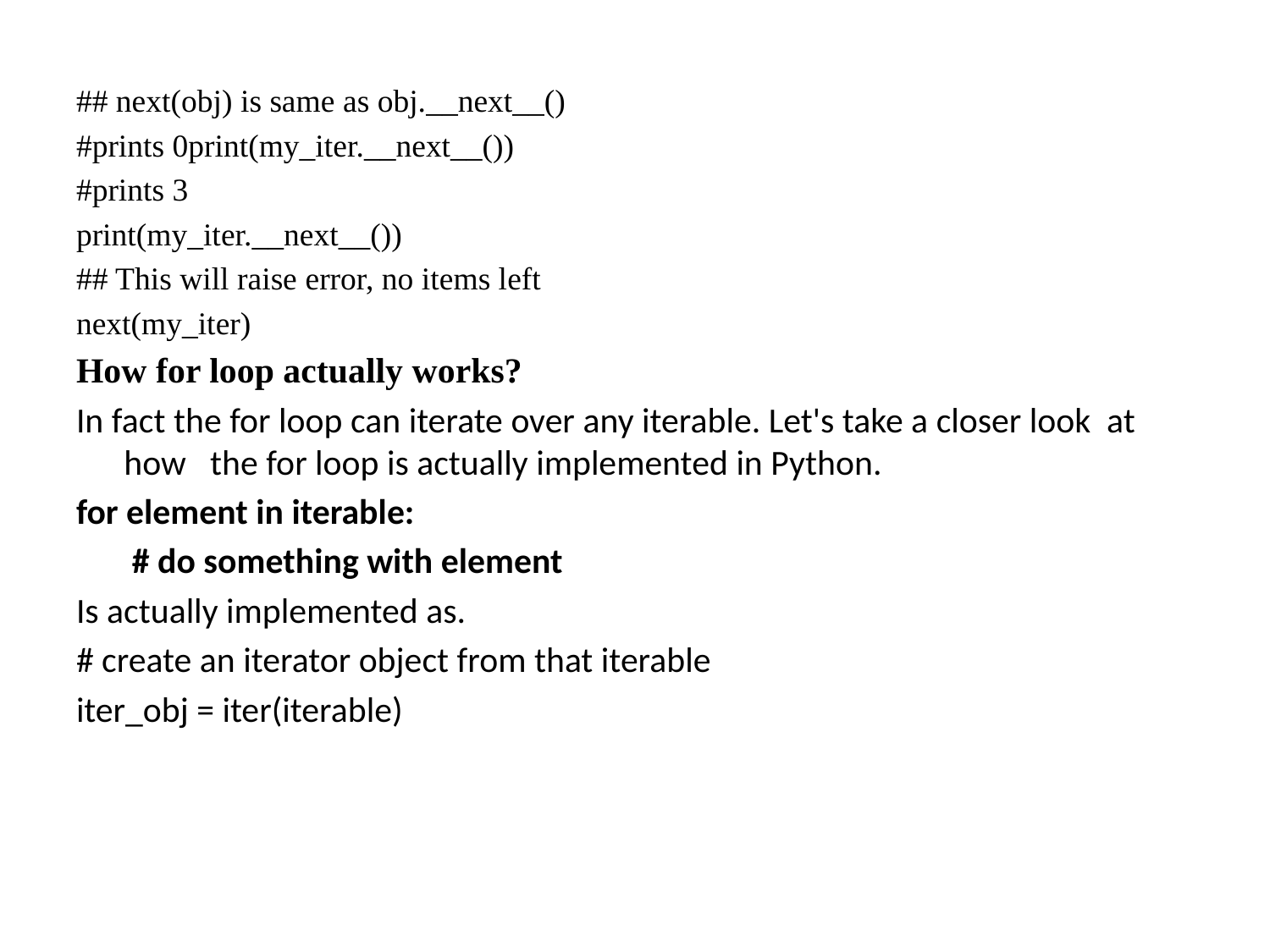

## next(obj) is same as obj.__next__()
#prints 0print(my_iter.__next__())
#prints 3
print(my_iter.__next__())
## This will raise error, no items left
next(my_iter)
How for loop actually works?
In fact the for loop can iterate over any iterable. Let's take a closer look  at how   the for loop is actually implemented in Python.
for element in iterable:
	 # do something with element
Is actually implemented as.
# create an iterator object from that iterable
iter_obj = iter(iterable)